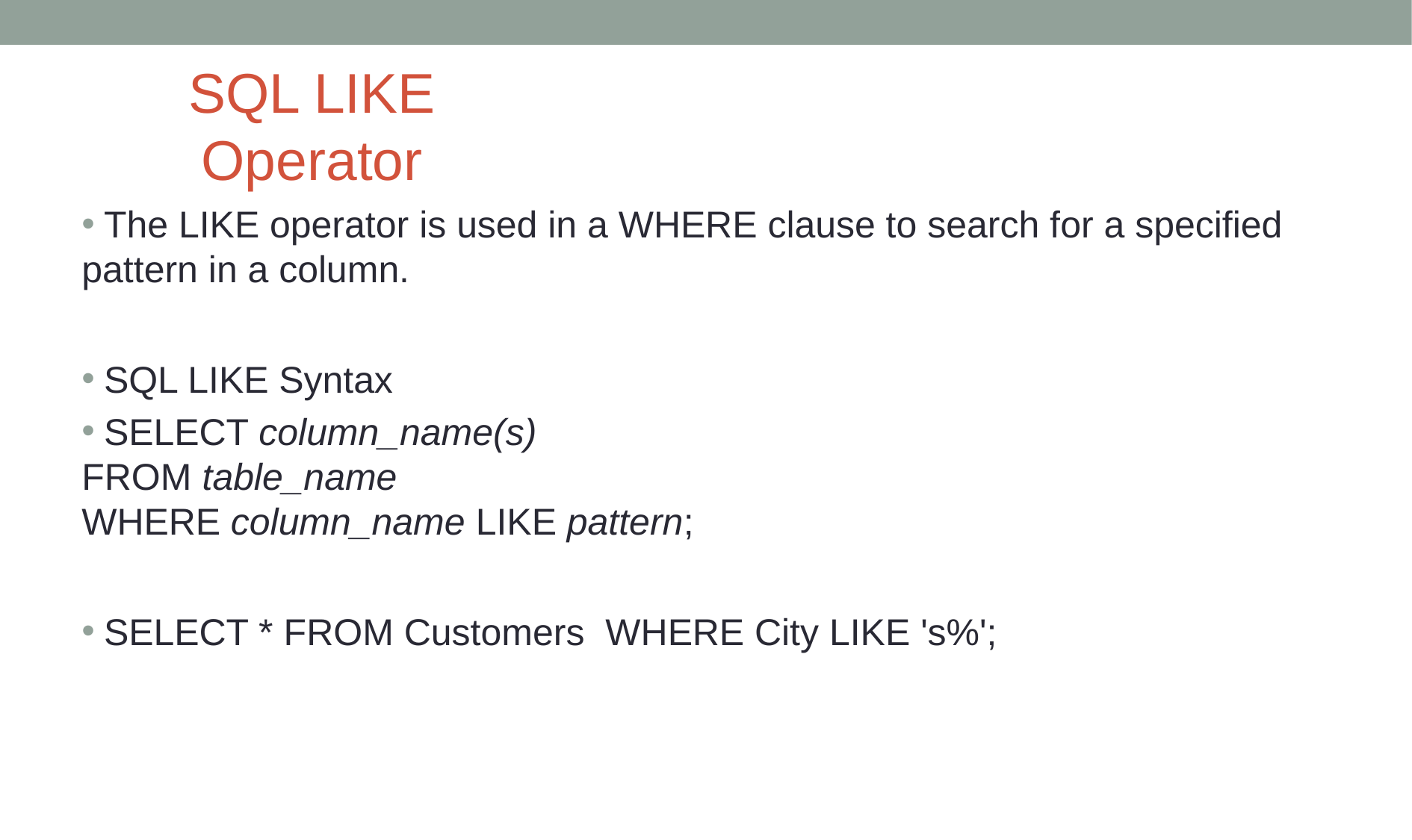

# SQL LIKE Operator
The LIKE operator is used in a WHERE clause to search for a specified
pattern in a column.

SQL LIKE Syntax
SELECT column_name(s)
FROM table_name
WHERE column_name LIKE pattern;

SELECT * FROM Customers  WHERE City LIKE 's%';